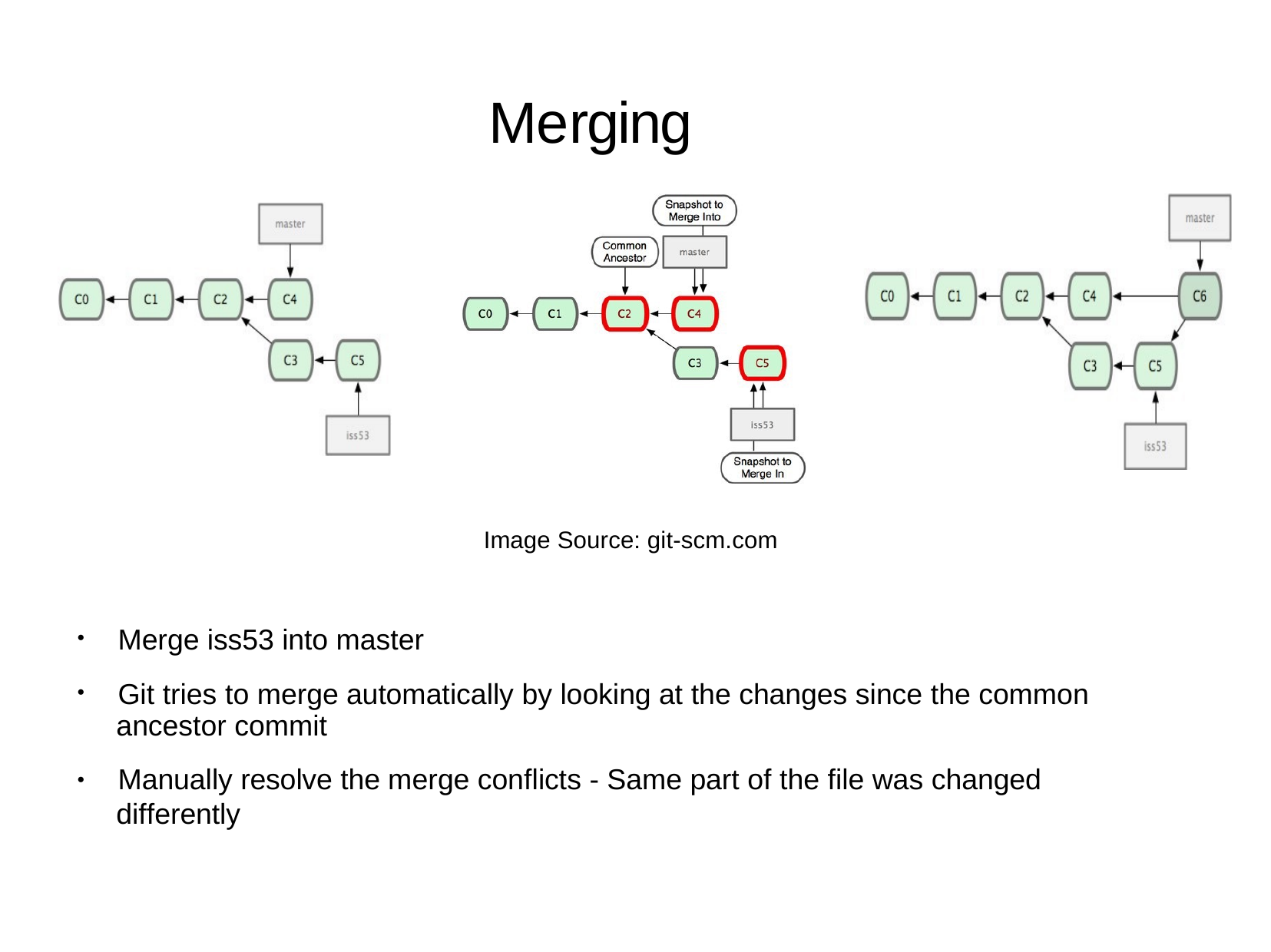

# Merging

Image Source: git-scm.com
Merge iss53 into master
Git tries to merge automatically by looking at the changes since the common ancestor commit
Manually resolve the merge conflicts - Same part of the file was changed differently
●
●
●